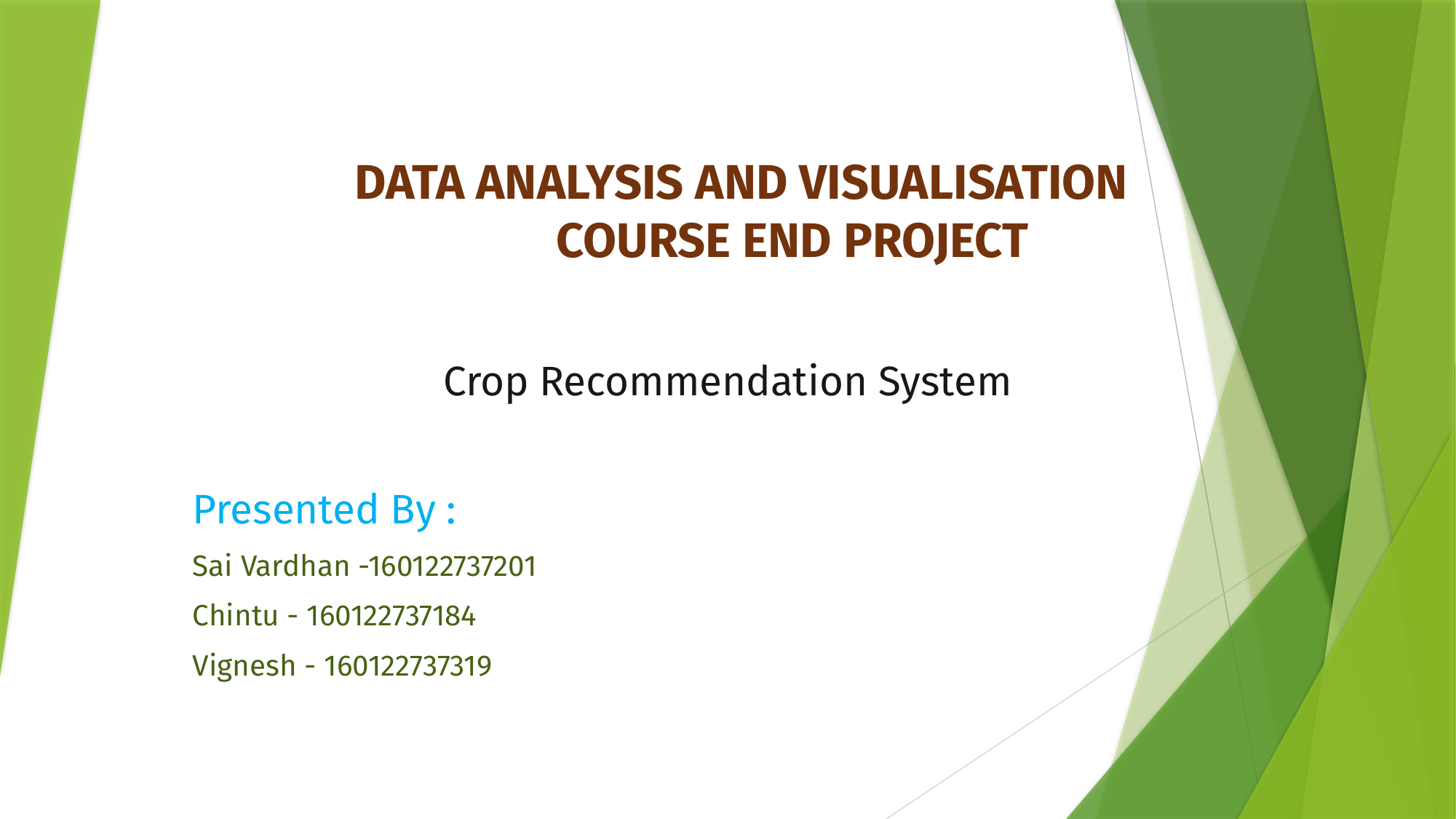

# DATA ANALYSIS AND VISUALISATION COURSE END PROJECT
Crop Recommendation System

Presented By :
Sai Vardhan -160122737201
Chintu - 160122737184
Vignesh - 160122737319